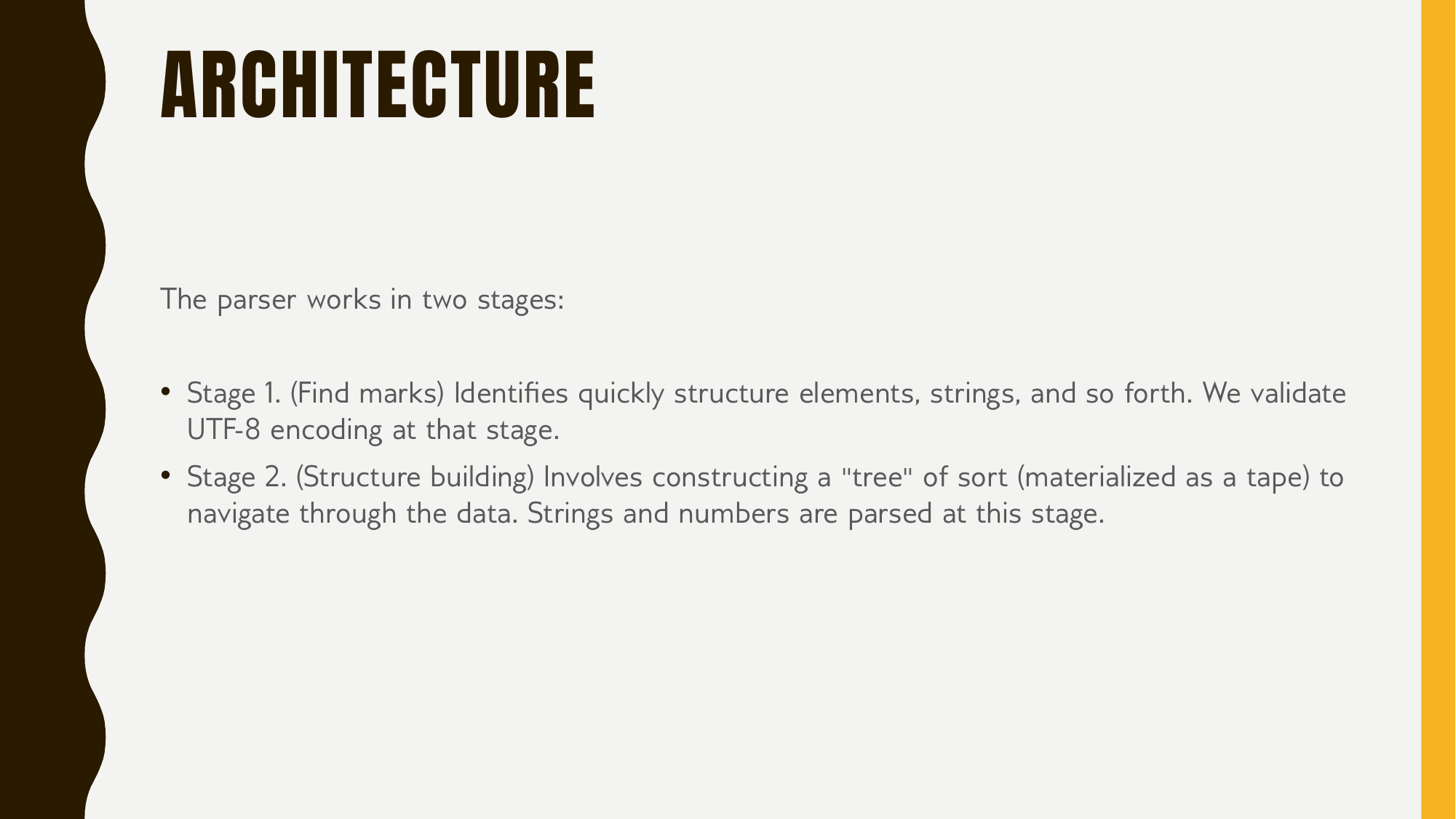

# Architecture
The parser works in two stages:

Stage 1. (Find marks) Identifies quickly structure elements, strings, and so forth. We validate UTF-8 encoding at that stage.
Stage 2. (Structure building) Involves constructing a "tree" of sort (materialized as a tape) to navigate through the data. Strings and numbers are parsed at this stage.